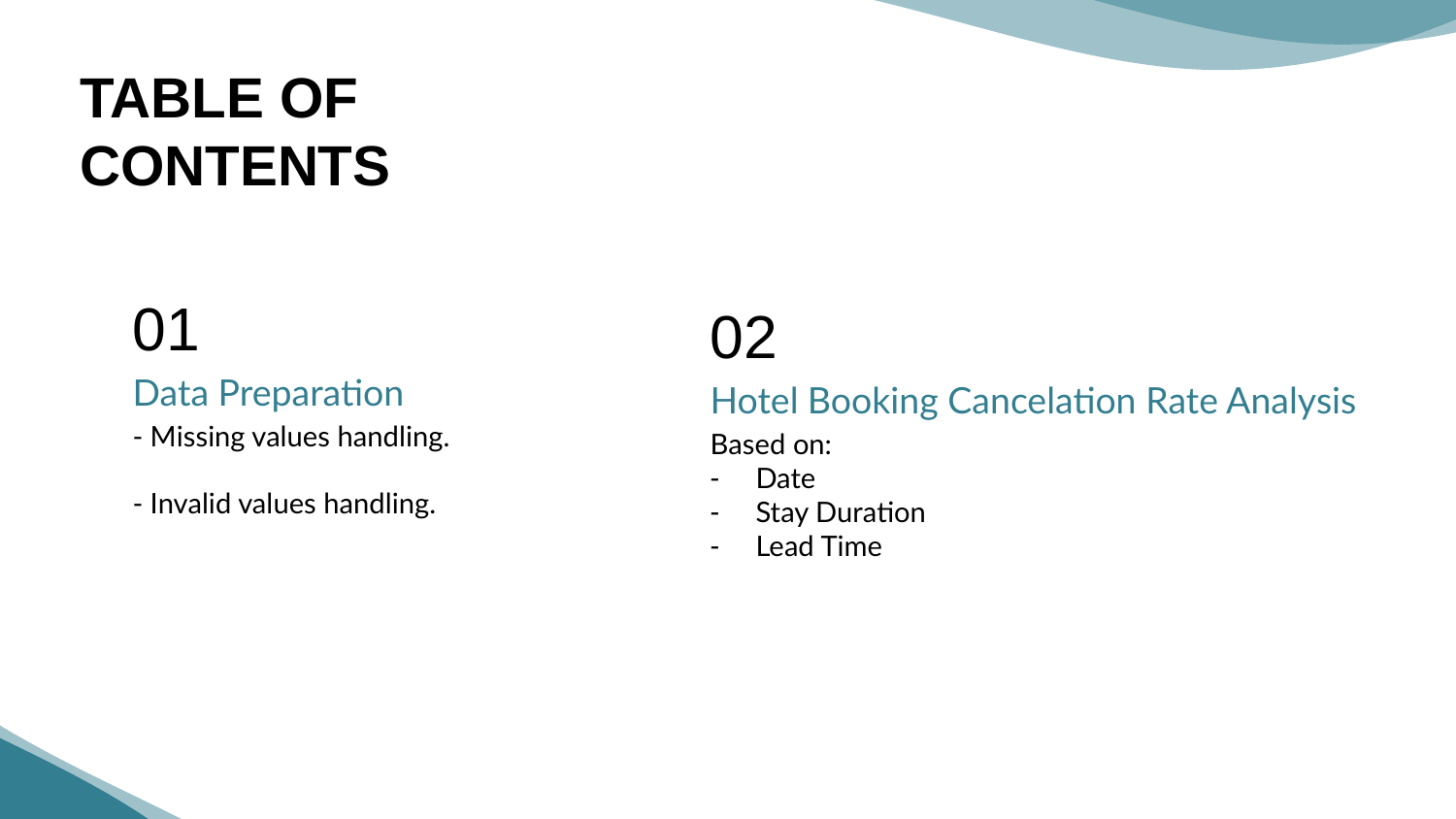

# TABLE OF CONTENTS
01
02
Data Preparation
Hotel Booking Cancelation Rate Analysis
- Missing values handling.
- Invalid values handling.
Based on:
Date
Stay Duration
Lead Time